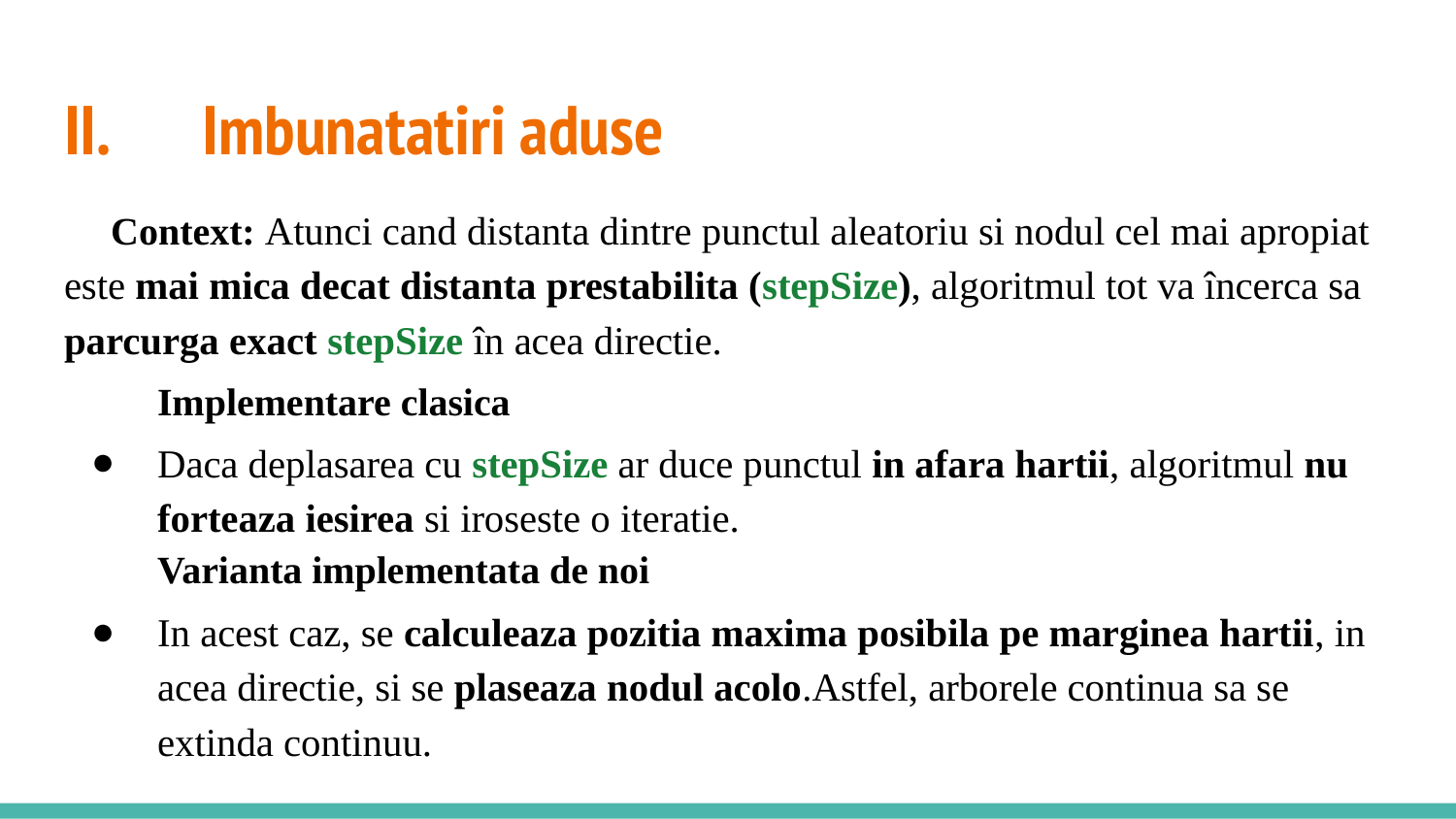

# II. 	Imbunatatiri aduse
	Context: Atunci cand distanta dintre punctul aleatoriu si nodul cel mai apropiat este mai mica decat distanta prestabilita (stepSize), algoritmul tot va încerca sa parcurga exact stepSize în acea directie.
Implementare clasica
Daca deplasarea cu stepSize ar duce punctul in afara hartii, algoritmul nu forteaza iesirea si iroseste o iteratie.
Varianta implementata de noi
In acest caz, se calculeaza pozitia maxima posibila pe marginea hartii, in acea directie, si se plaseaza nodul acolo.Astfel, arborele continua sa se extinda continuu.